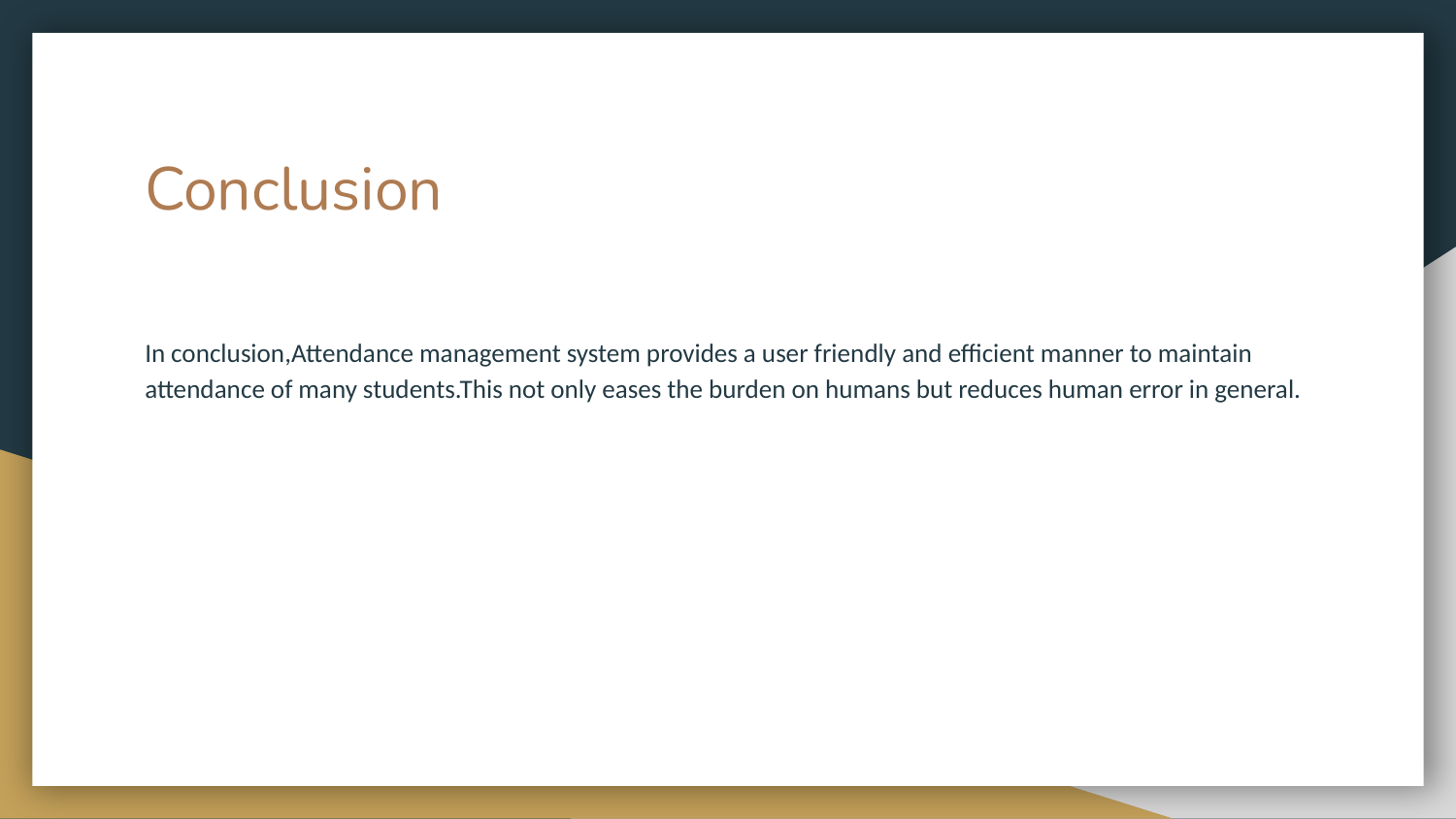

# Conclusion
In conclusion,Attendance management system provides a user friendly and efficient manner to maintain attendance of many students.This not only eases the burden on humans but reduces human error in general.